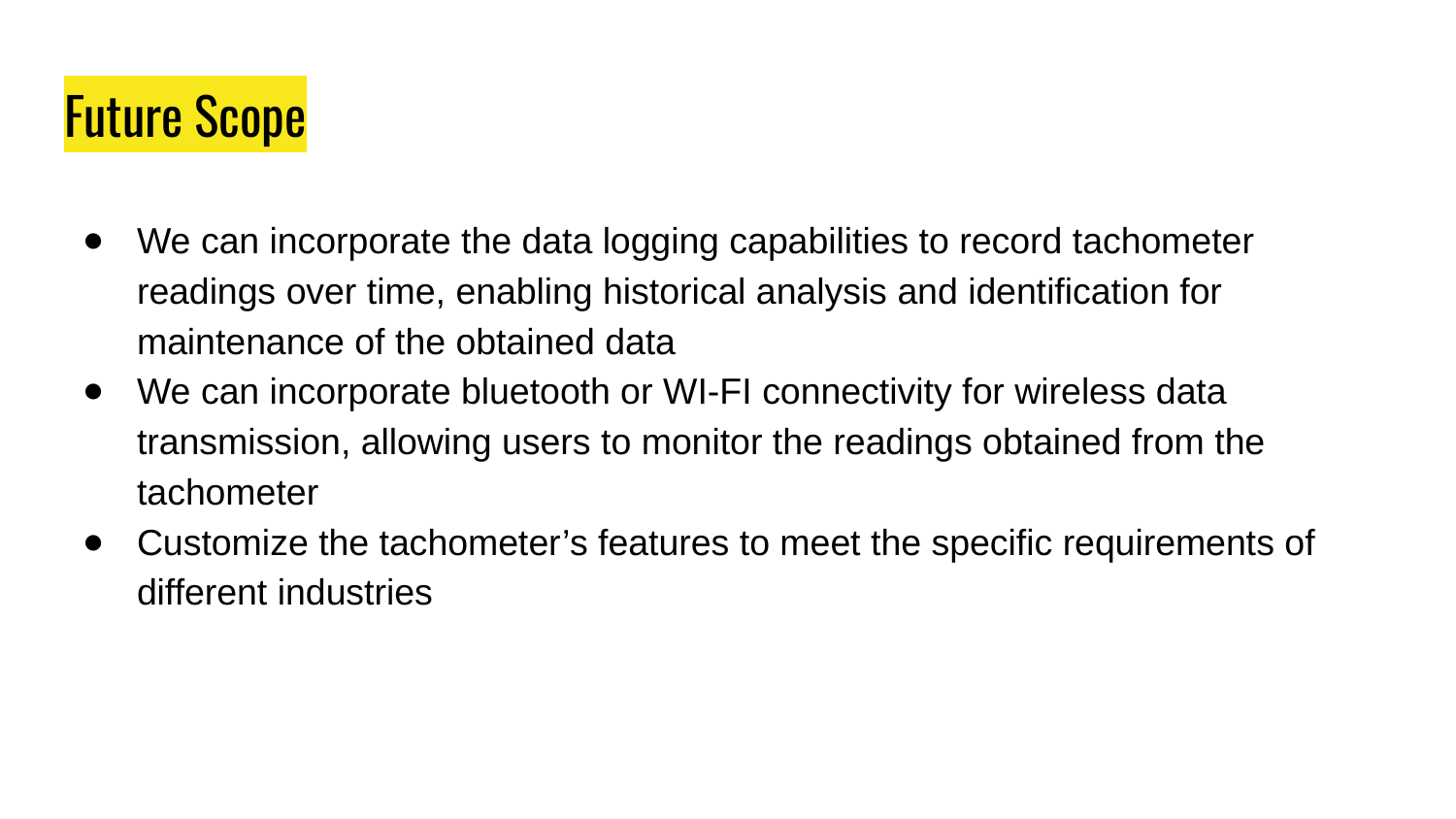

# Future Scope
We can incorporate the data logging capabilities to record tachometer readings over time, enabling historical analysis and identification for maintenance of the obtained data
We can incorporate bluetooth or WI-FI connectivity for wireless data transmission, allowing users to monitor the readings obtained from the tachometer
Customize the tachometer’s features to meet the specific requirements of different industries